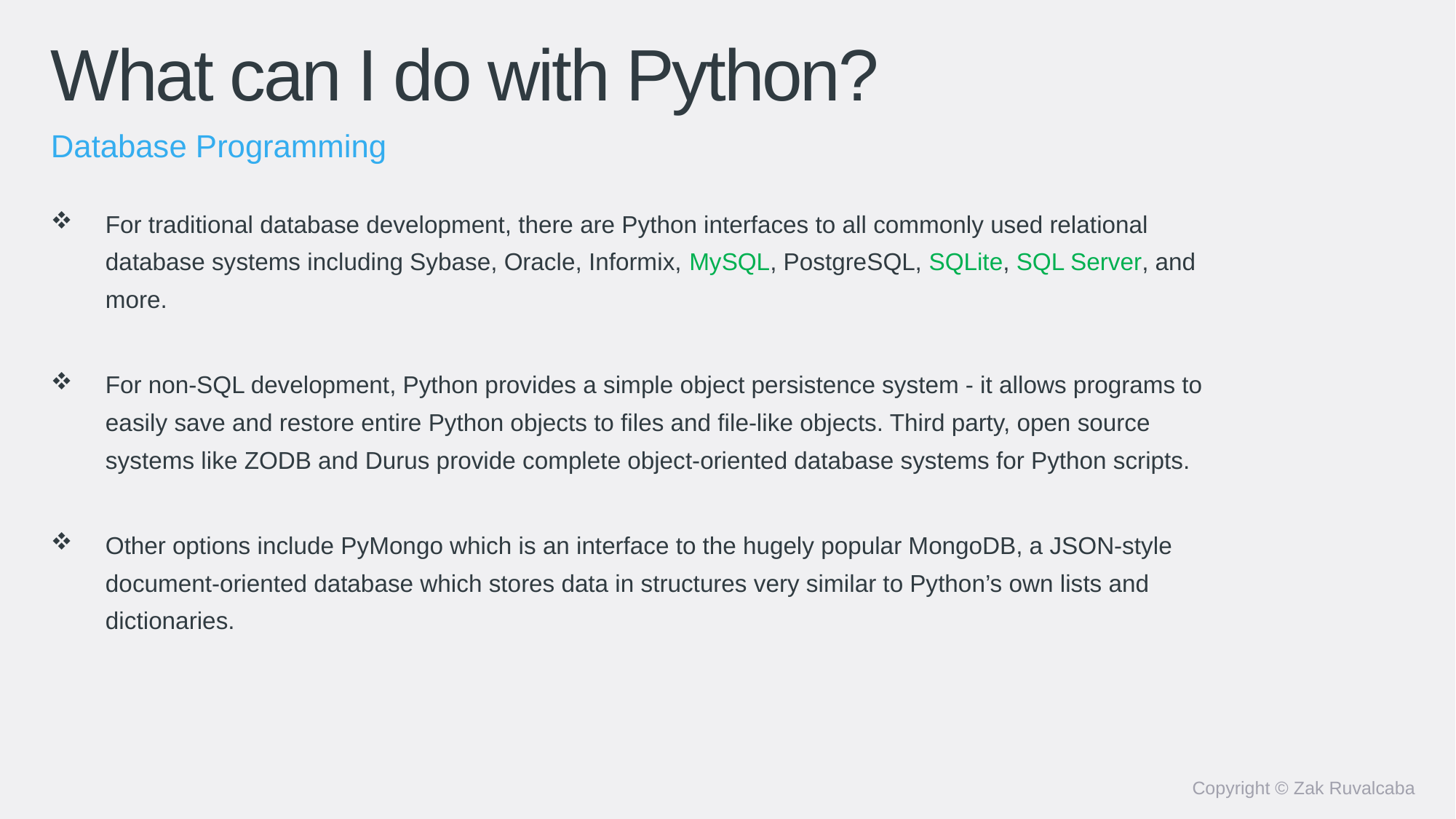

# What can I do with Python?
Database Programming
For traditional database development, there are Python interfaces to all commonly used relational database systems including Sybase, Oracle, Informix, MySQL, PostgreSQL, SQLite, SQL Server, and more.

For non-SQL development, Python provides a simple object persistence system - it allows programs to easily save and restore entire Python objects to files and file-like objects. Third party, open source systems like ZODB and Durus provide complete object-oriented database systems for Python scripts.

Other options include PyMongo which is an interface to the hugely popular MongoDB, a JSON-style document-oriented database which stores data in structures very similar to Python’s own lists and dictionaries.